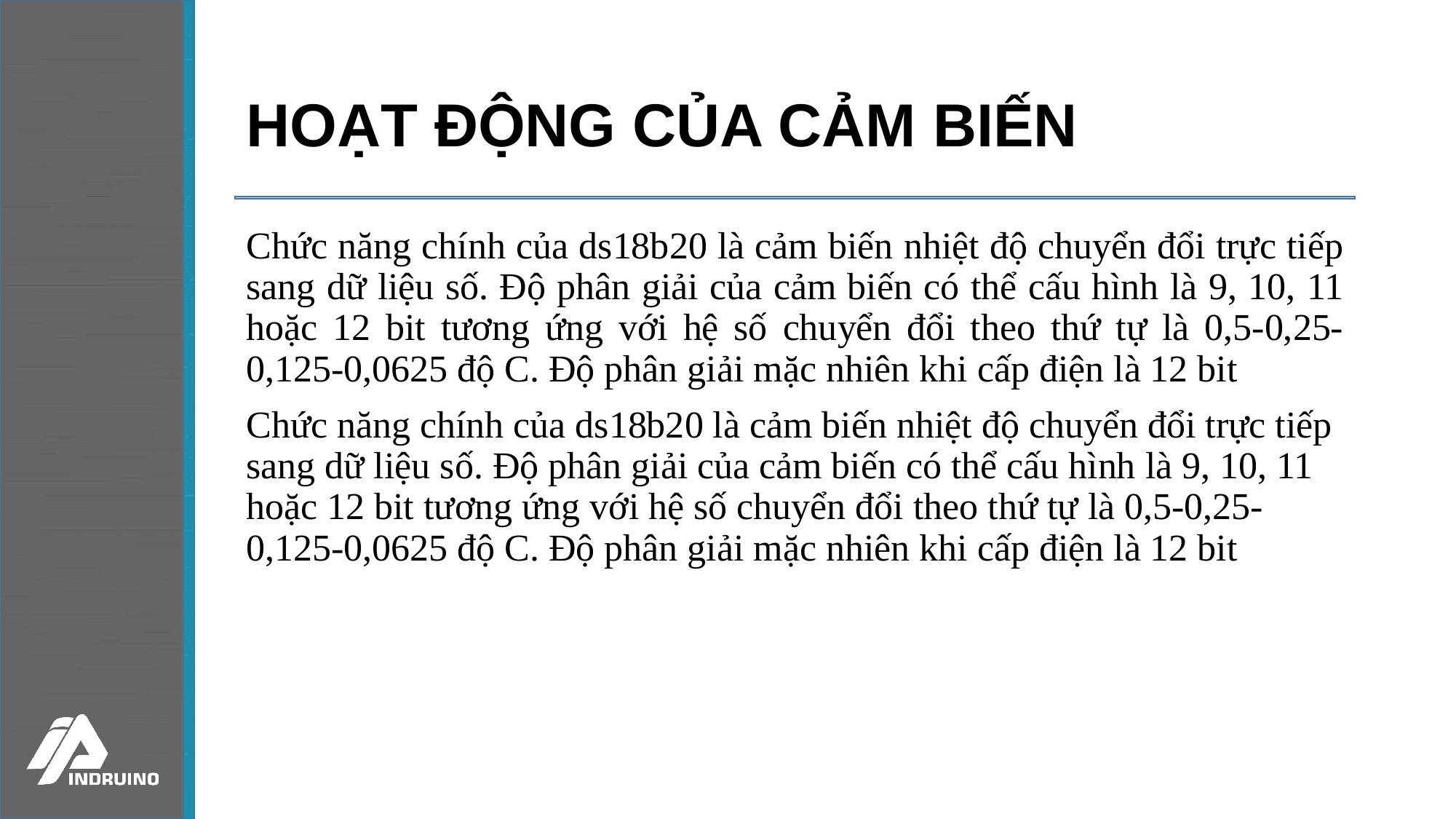

# HOẠT ĐỘNG CỦA CẢM BIẾN
Chức năng chính của ds18b20 là cảm biến nhiệt độ chuyển đổi trực tiếp sang dữ liệu số. Độ phân giải của cảm biến có thể cấu hình là 9, 10, 11 hoặc 12 bit tương ứng với hệ số chuyển đổi theo thứ tự là 0,5-0,25-0,125-0,0625 độ C. Độ phân giải mặc nhiên khi cấp điện là 12 bit
Chức năng chính của ds18b20 là cảm biến nhiệt độ chuyển đổi trực tiếp sang dữ liệu số. Độ phân giải của cảm biến có thể cấu hình là 9, 10, 11 hoặc 12 bit tương ứng với hệ số chuyển đổi theo thứ tự là 0,5-0,25-0,125-0,0625 độ C. Độ phân giải mặc nhiên khi cấp điện là 12 bit